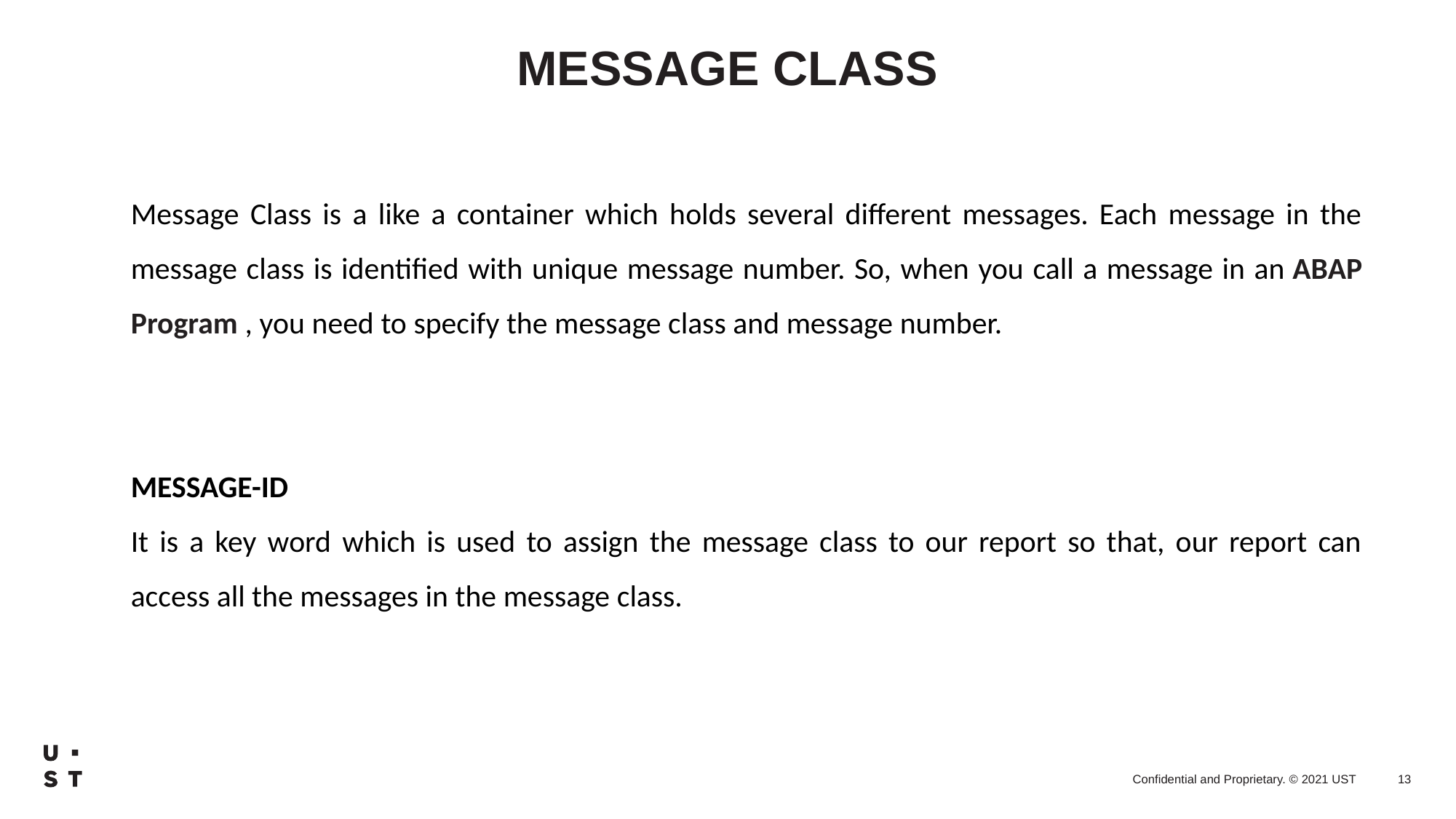

# MESSAGE CLASS
Message Class is a like a container which holds several different messages. Each message in the message class is identified with unique message number. So, when you call a message in an ABAP Program , you need to specify the message class and message number.

MESSAGE-ID
It is a key word which is used to assign the message class to our report so that, our report can access all the messages in the message class.

13